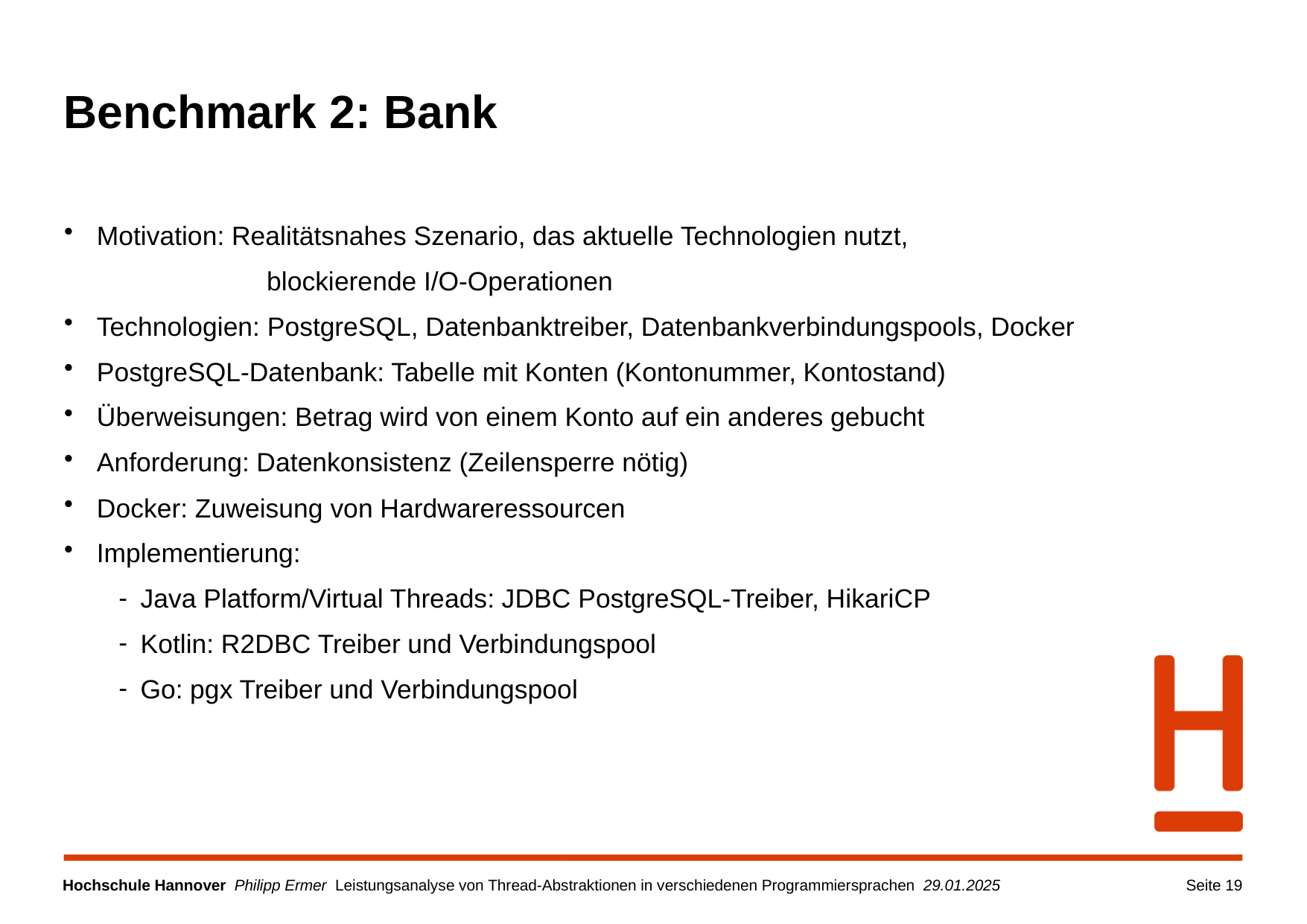

# Benchmark 2: Bank
Motivation: Realitätsnahes Szenario, das aktuelle Technologien nutzt,
	     blockierende I/O-Operationen
Technologien: PostgreSQL, Datenbanktreiber, Datenbankverbindungspools, Docker
PostgreSQL-Datenbank: Tabelle mit Konten (Kontonummer, Kontostand)
Überweisungen: Betrag wird von einem Konto auf ein anderes gebucht
Anforderung: Datenkonsistenz (Zeilensperre nötig)
Docker: Zuweisung von Hardwareressourcen
Implementierung:
Java Platform/Virtual Threads: JDBC PostgreSQL-Treiber, HikariCP
Kotlin: R2DBC Treiber und Verbindungspool
Go: pgx Treiber und Verbindungspool

Seite 19